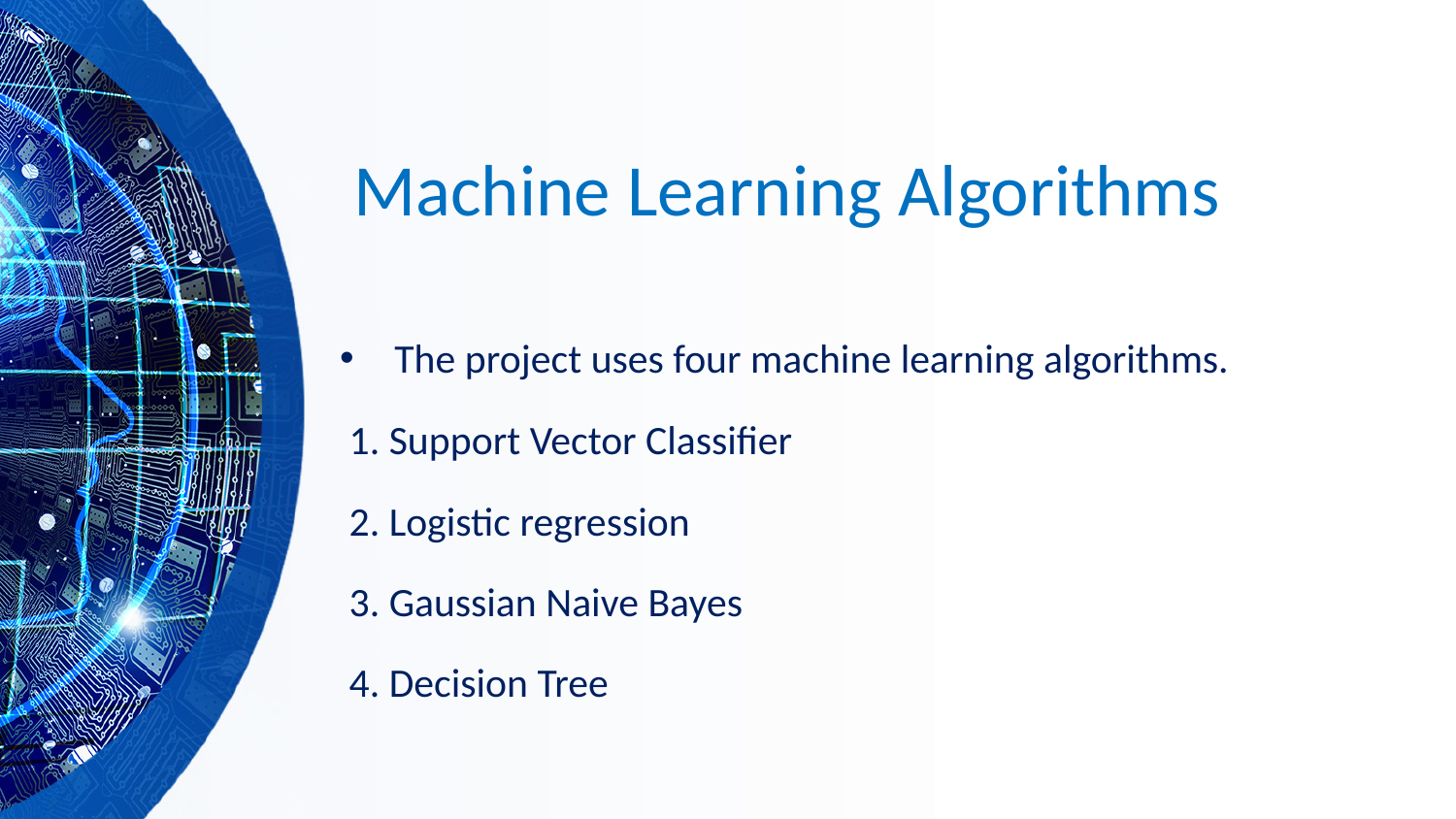

# Machine Learning Algorithms

The project uses four machine learning algorithms.
 1. Support Vector Classifier
 2. Logistic regression
 3. Gaussian Naive Bayes
 4. Decision Tree